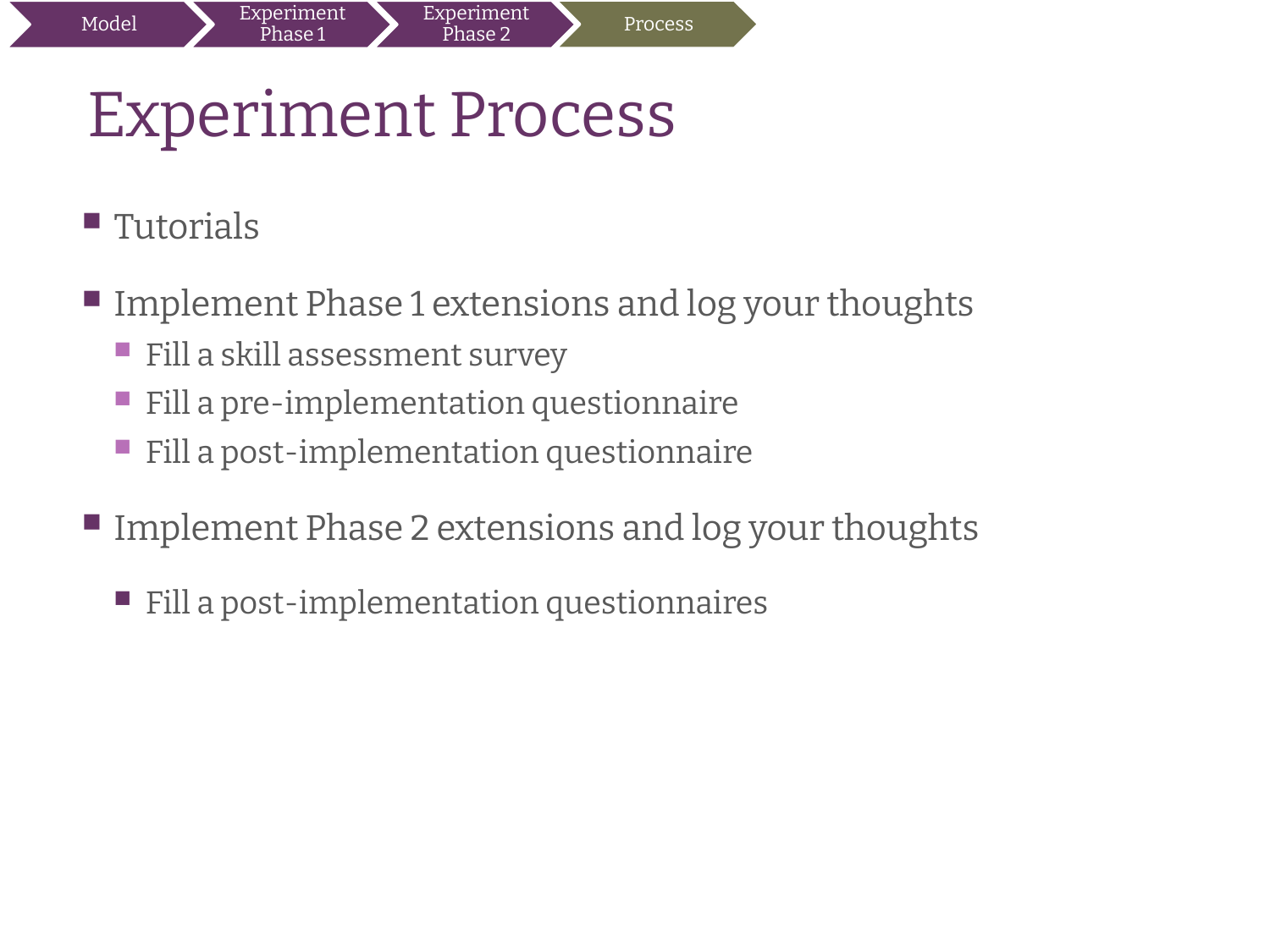

Process
# Experiment Process
Tutorials
Implement Phase 1 extensions and log your thoughts
Fill a skill assessment survey
Fill a pre-implementation questionnaire
Fill a post-implementation questionnaire
Implement Phase 2 extensions and log your thoughts
Fill a post-implementation questionnaires